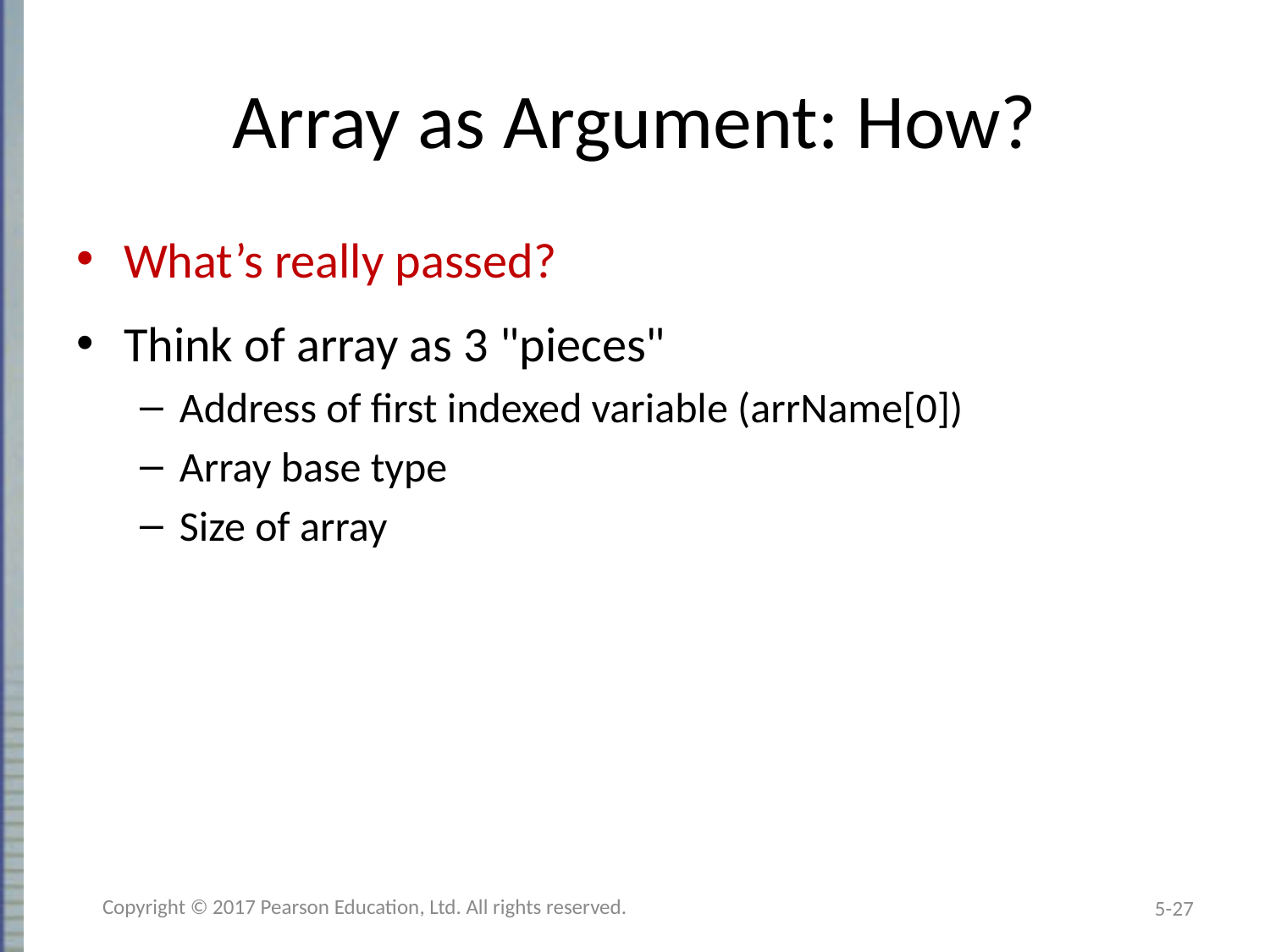

# Array as Argument: How?
What’s really passed?
Think of array as 3 "pieces"
Address of first indexed variable (arrName[0])
Array base type
Size of array
Copyright © 2017 Pearson Education, Ltd. All rights reserved.
5-27